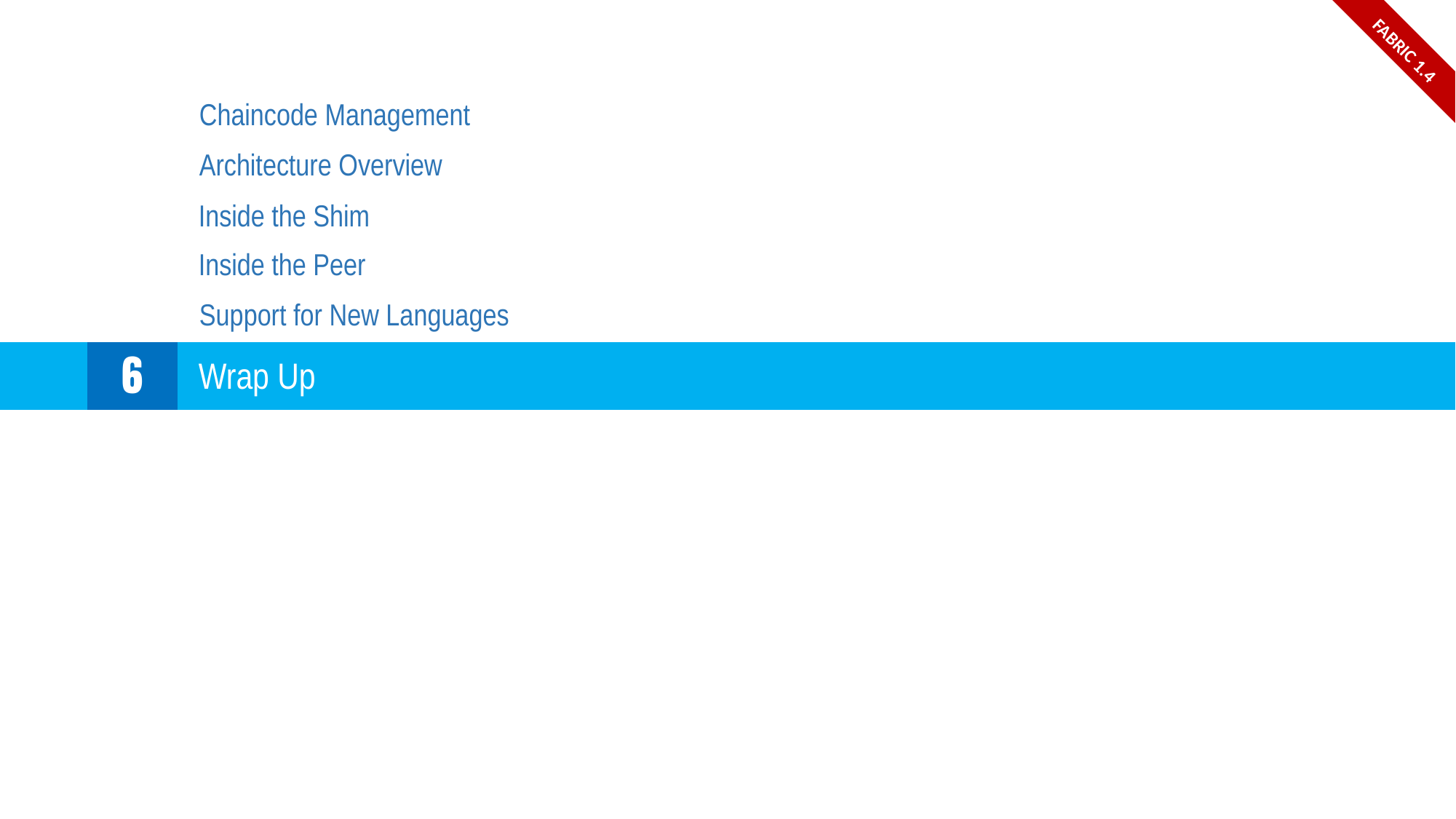

FABRIC 1.4
Chaincode Management
Architecture Overview
Inside the Shim
Inside the Peer
Support for New Languages

6
Wrap Up